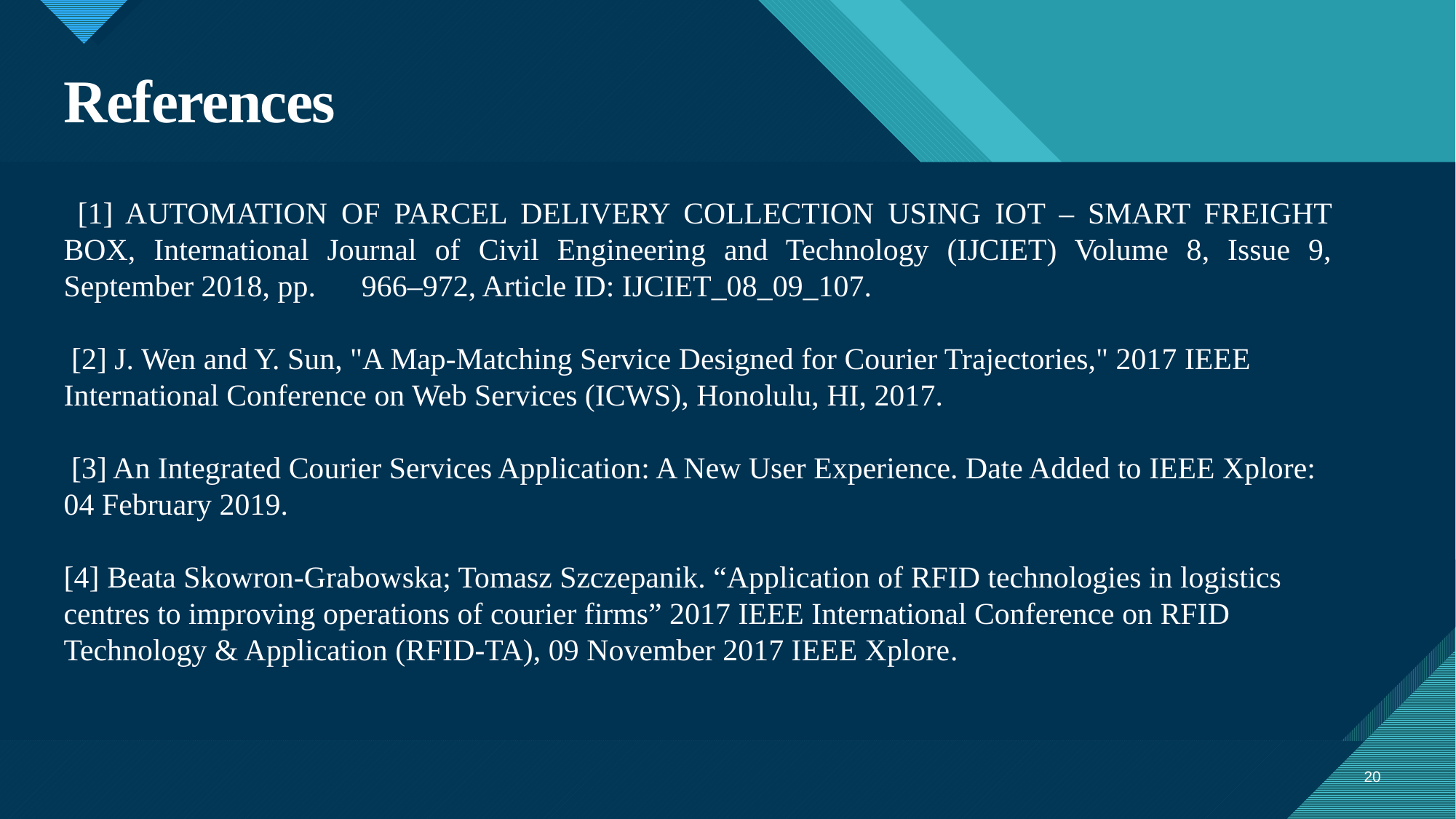

# References
 [1] AUTOMATION OF PARCEL DELIVERY COLLECTION USING IOT – SMART FREIGHT BOX, International Journal of Civil Engineering and Technology (IJCIET) Volume 8, Issue 9, September 2018, pp.      966–972, Article ID: IJCIET_08_09_107.

 [2] J. Wen and Y. Sun, "A Map-Matching Service Designed for Courier Trajectories," 2017 IEEE International Conference on Web Services (ICWS), Honolulu, HI, 2017.

 [3] An Integrated Courier Services Application: A New User Experience. Date Added to IEEE Xplore: 04 February 2019.

[4] Beata Skowron-Grabowska; Tomasz Szczepanik. “Application of RFID technologies in logistics centres to improving operations of courier firms” 2017 IEEE International Conference on RFID Technology & Application (RFID-TA), 09 November 2017 IEEE Xplore.

20